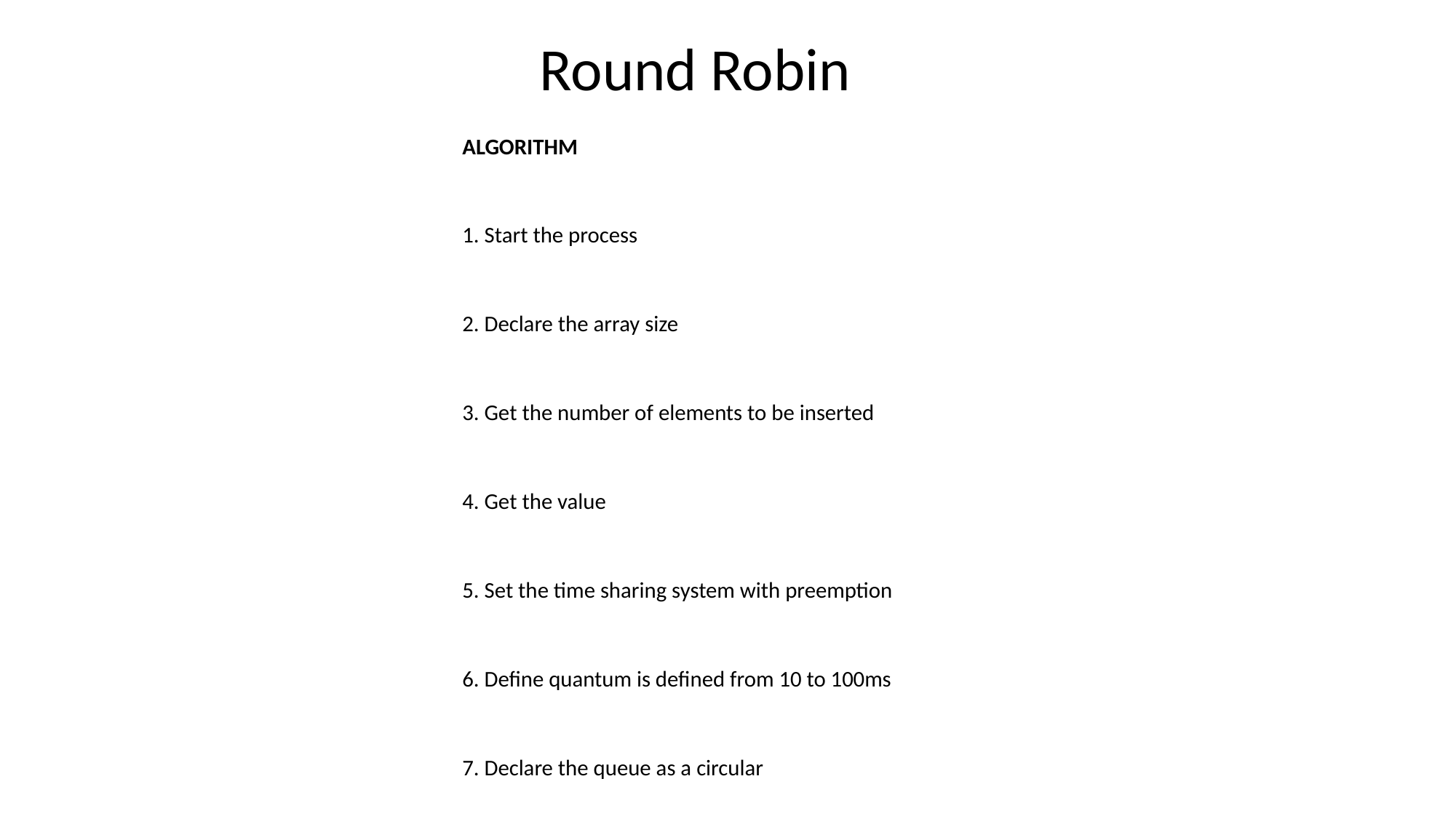

# Round Robin
ALGORITHM

1. Start the process

2. Declare the array size

3. Get the number of elements to be inserted

4. Get the value

5. Set the time sharing system with preemption

6. Define quantum is defined from 10 to 100ms

7. Declare the queue as a circular